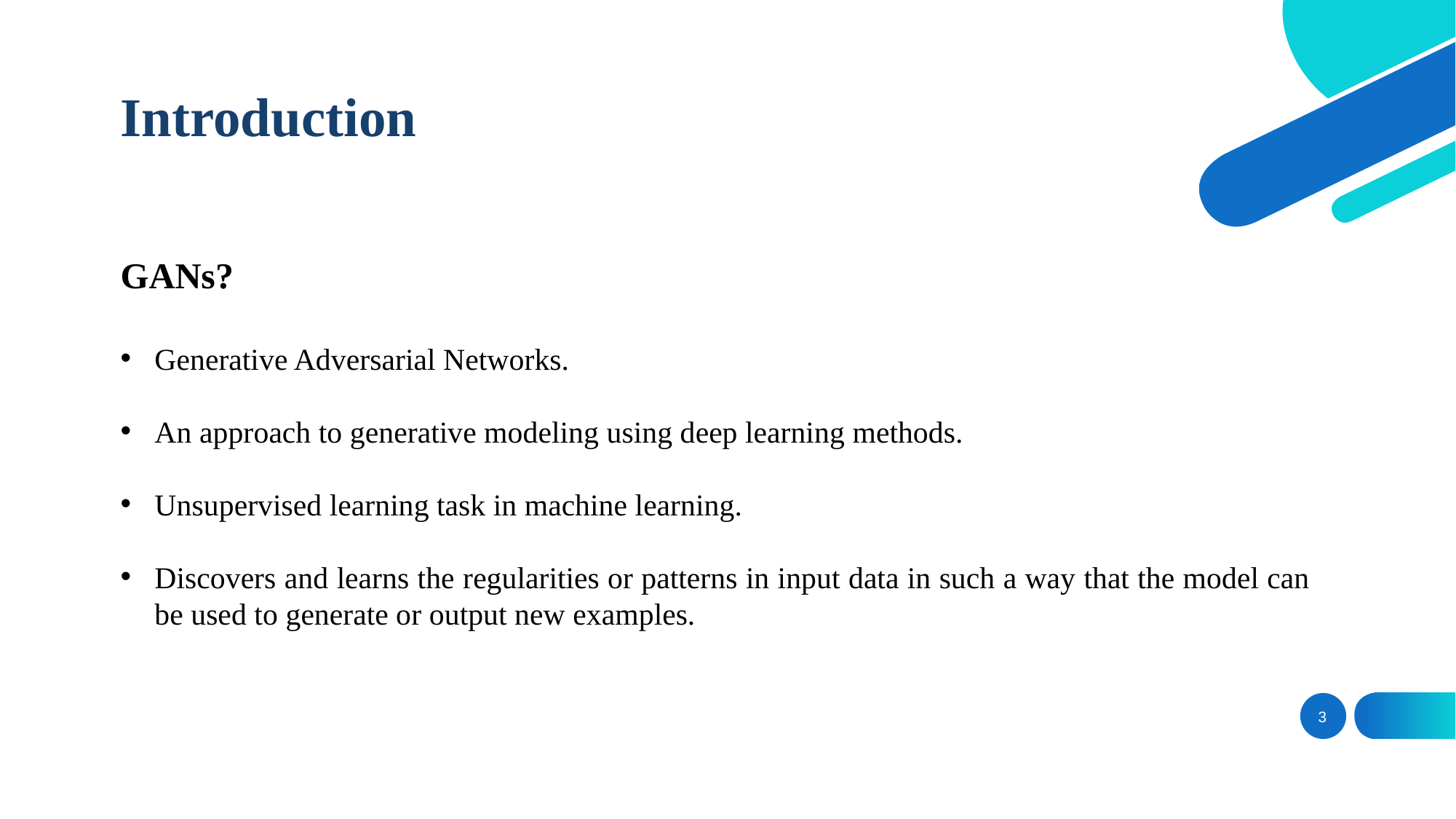

Introduction
GANs?

Generative Adversarial Networks.

An approach to generative modeling using deep learning methods.

Unsupervised learning task in machine learning.

Discovers and learns the regularities or patterns in input data in such a way that the model can be used to generate or output new examples.

3